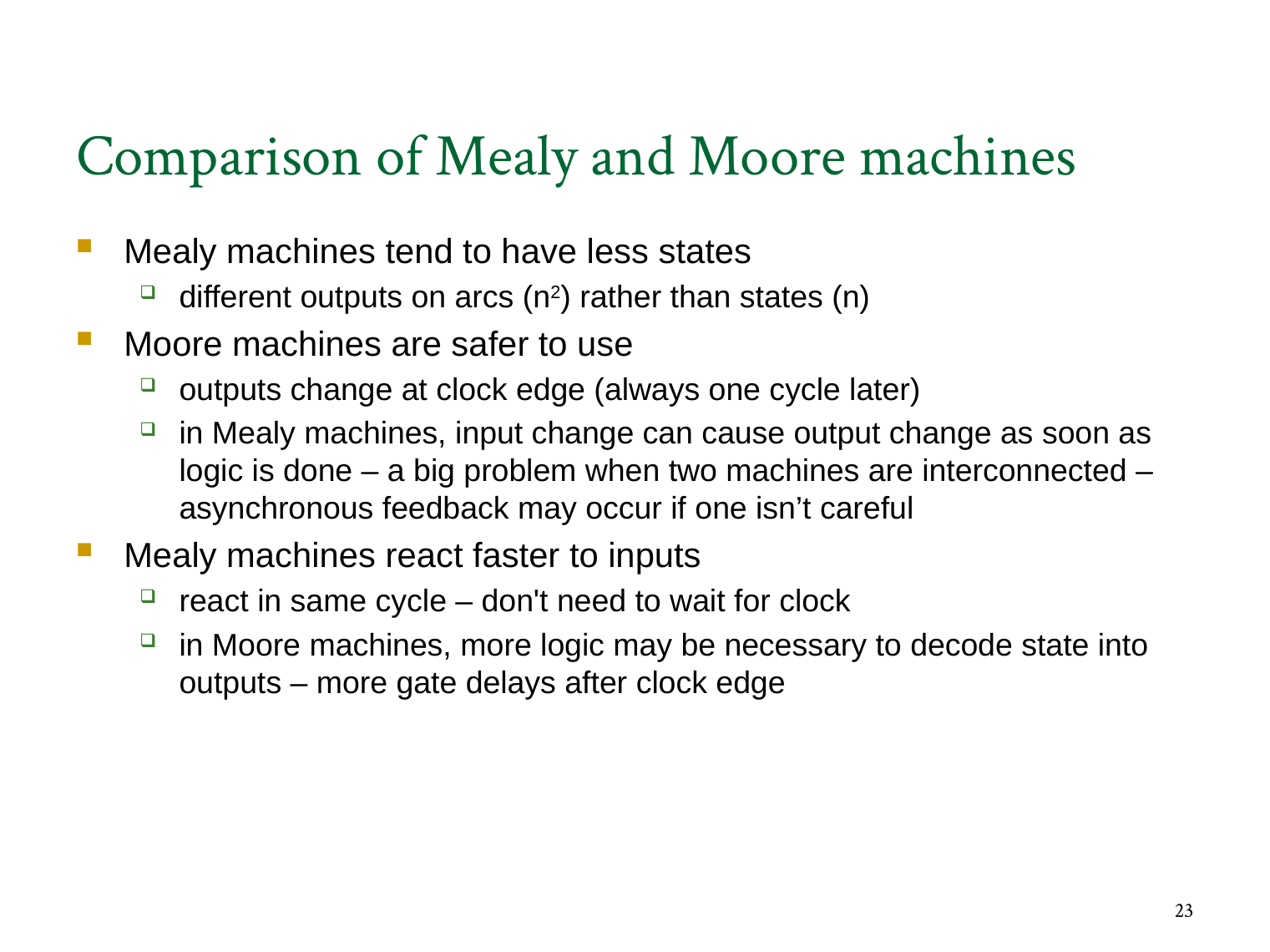

# Comparison of Mealy and Moore machines
Mealy machines tend to have less states
different outputs on arcs (n2) rather than states (n)
Moore machines are safer to use
outputs change at clock edge (always one cycle later)
in Mealy machines, input change can cause output change as soon as logic is done – a big problem when two machines are interconnected – asynchronous feedback may occur if one isn’t careful
Mealy machines react faster to inputs
react in same cycle – don't need to wait for clock
in Moore machines, more logic may be necessary to decode state into outputs – more gate delays after clock edge
23